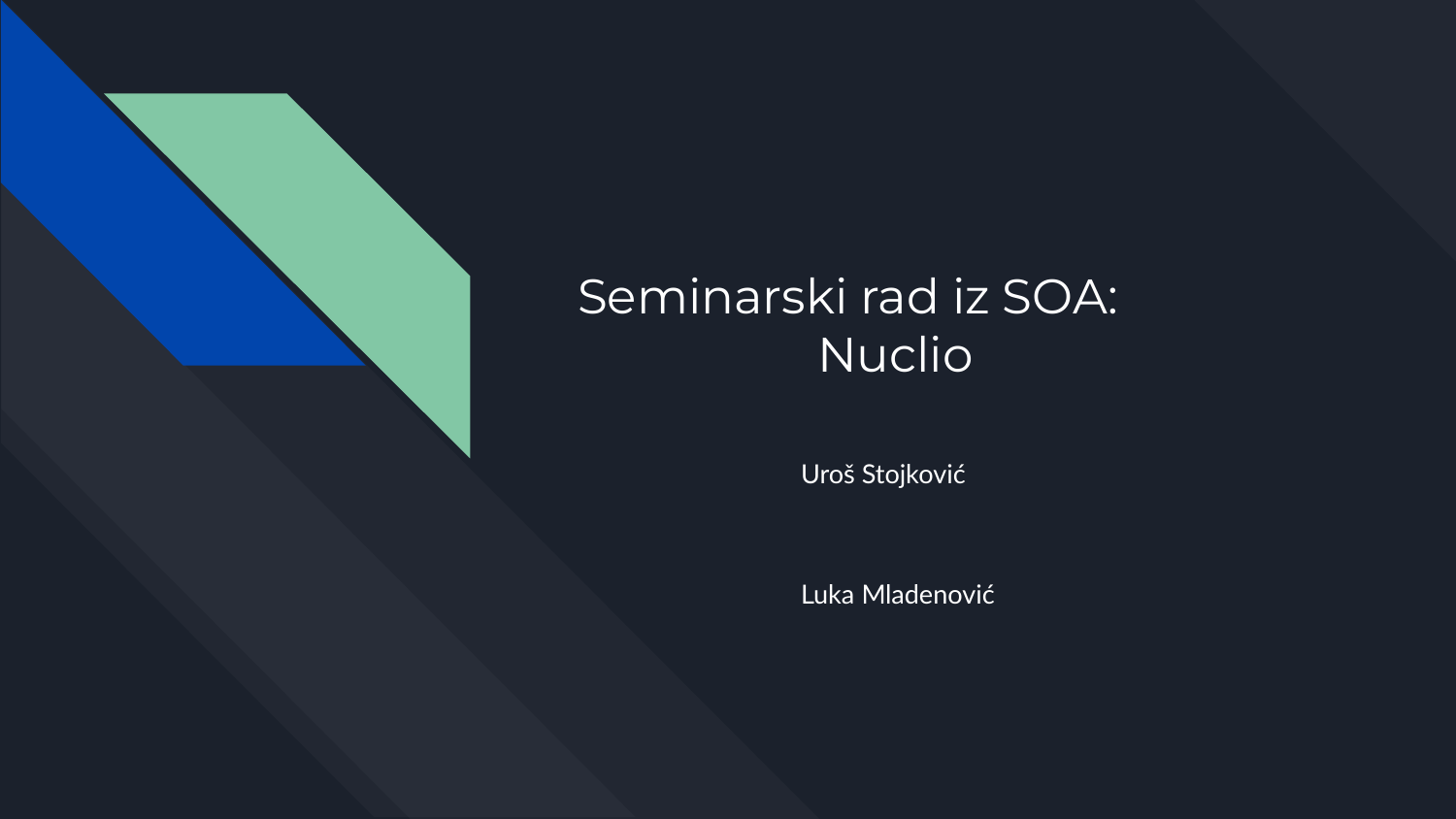

# Seminarski rad iz SOA:
                   Nuclio
Uroš Stojković

Luka Mladenović